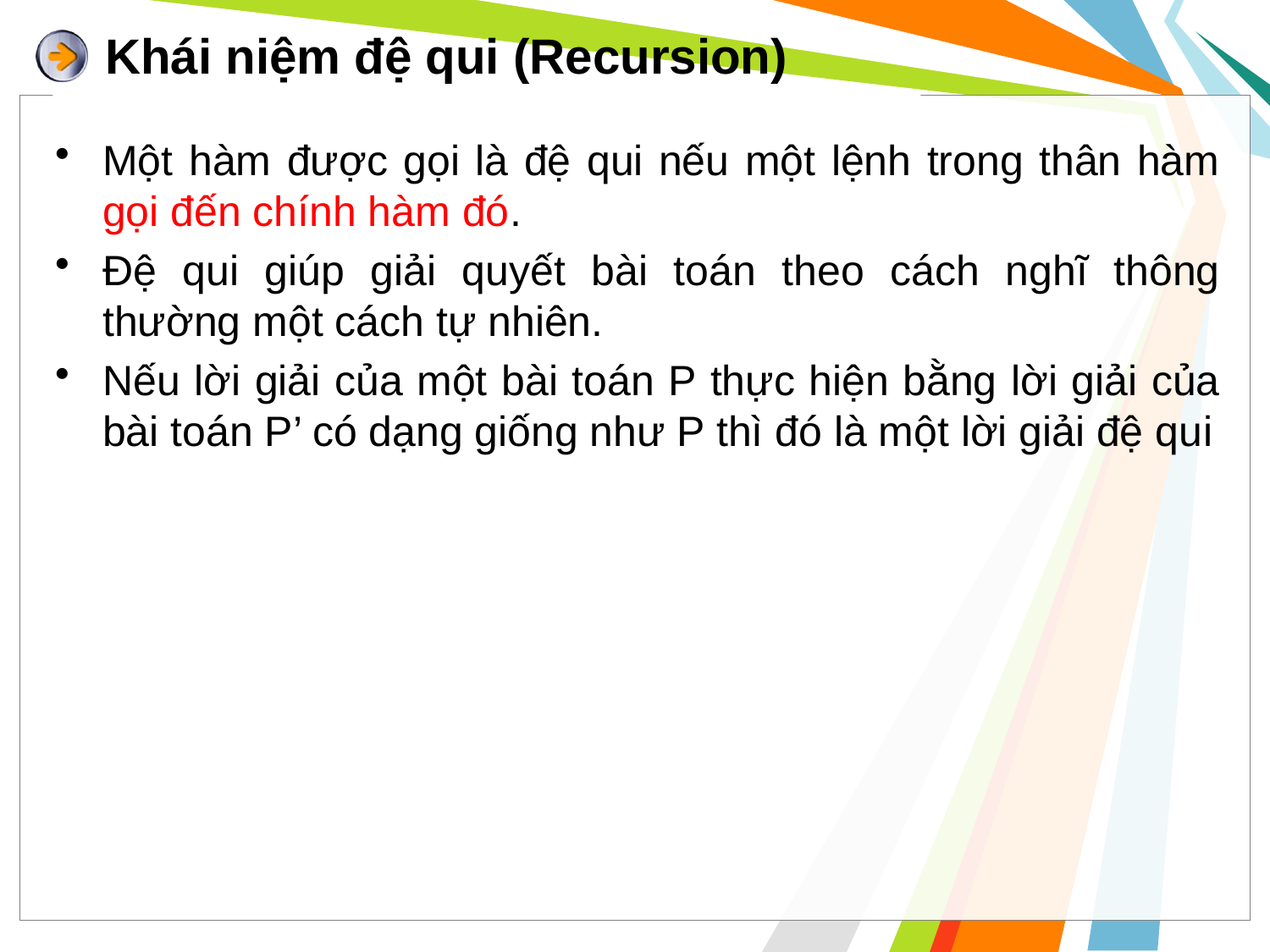

# Khái niệm đệ qui (Recursion)
Một hàm được gọi là đệ qui nếu một lệnh trong thân hàm gọi đến chính hàm đó.
Đệ qui giúp giải quyết bài toán theo cách nghĩ thông thường một cách tự nhiên.
Nếu lời giải của một bài toán P thực hiện bằng lời giải của bài toán P’ có dạng giống như P thì đó là một lời giải đệ qui